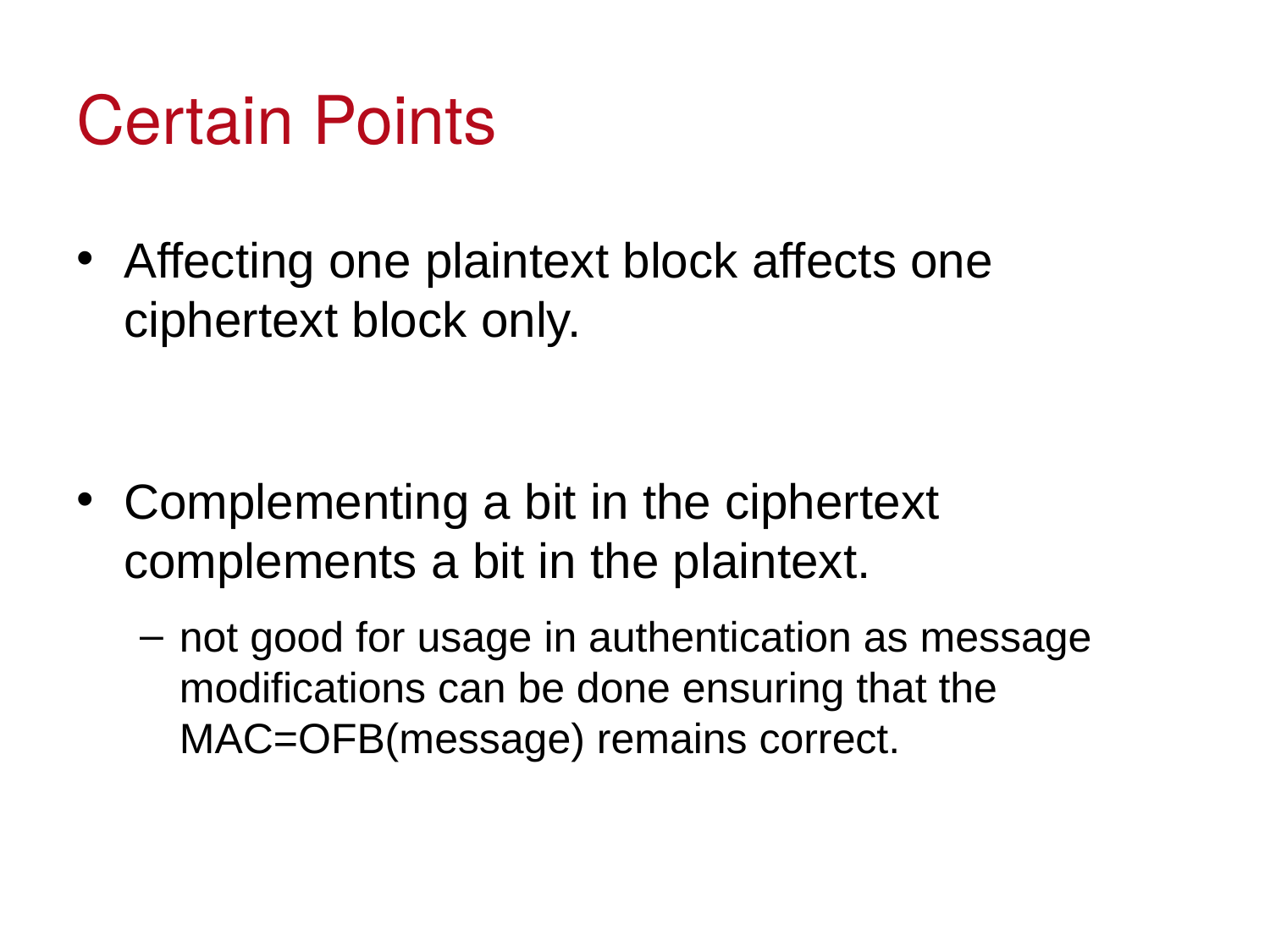

# Certain Points
Affecting one plaintext block affects one ciphertext block only.

Complementing a bit in the ciphertext complements a bit in the plaintext.
not good for usage in authentication as message modifications can be done ensuring that the MAC=OFB(message) remains correct.